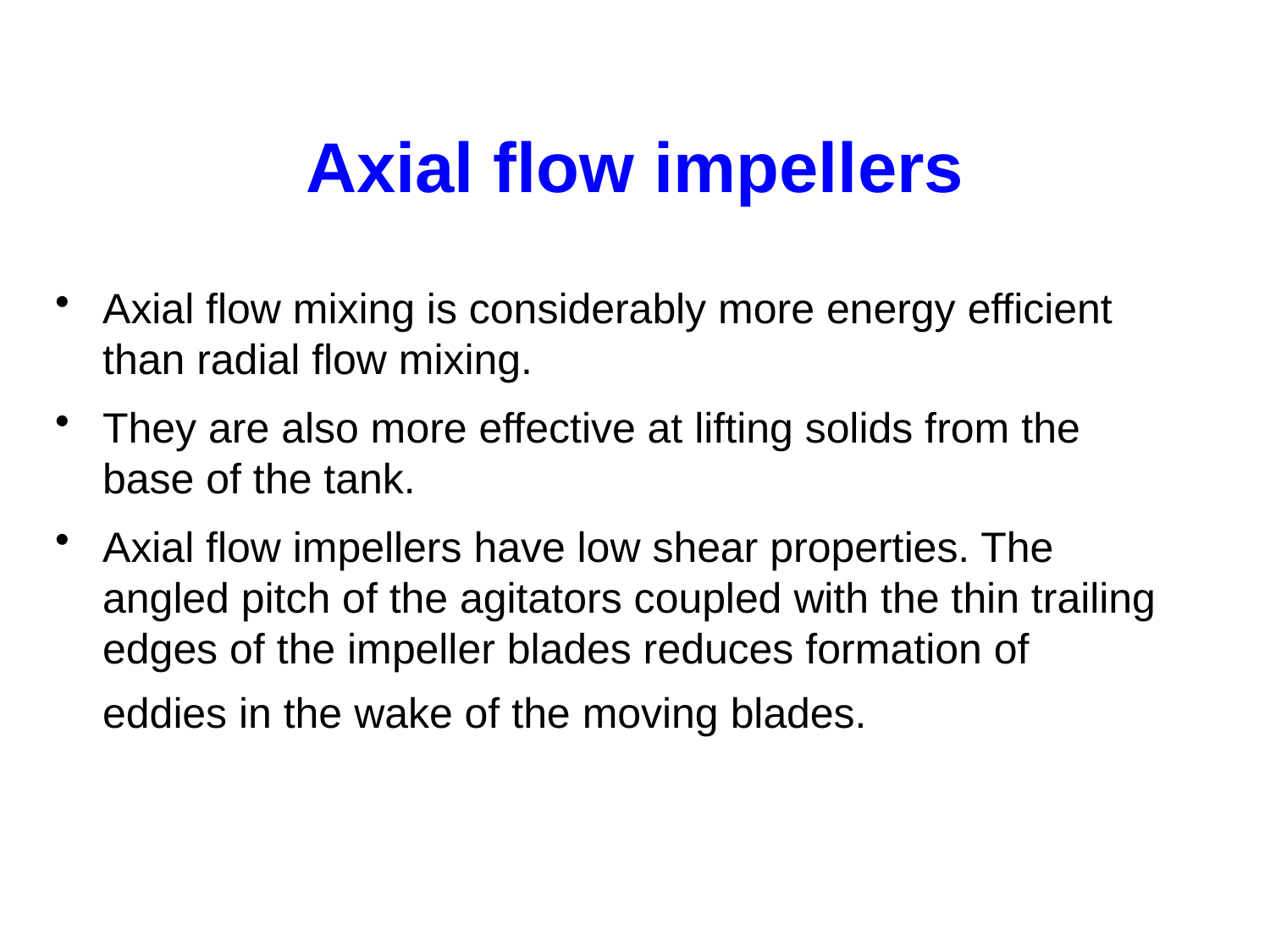

# Axial flow impellers
Axial flow mixing is considerably more energy efficient than radial flow mixing.
They are also more effective at lifting solids from the base of the tank.
Axial flow impellers have low shear properties. The angled pitch of the agitators coupled with the thin trailing edges of the impeller blades reduces formation of eddies in the wake of the moving blades.